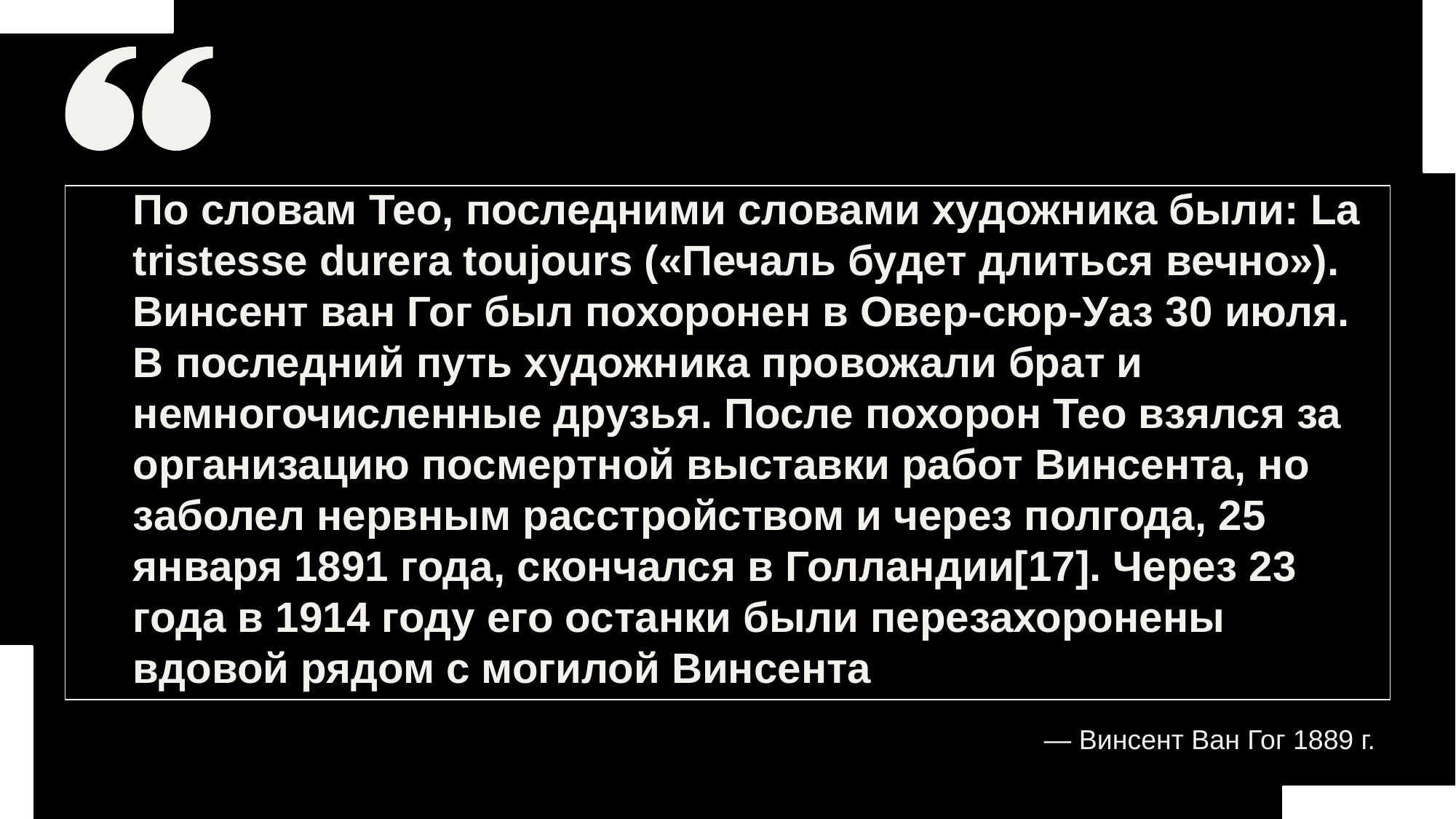

# По словам Тео, последними словами художника были: La tristesse durera toujours («Печаль будет длиться вечно»). Винсент ван Гог был похоронен в Овер-сюр-Уаз 30 июля. В последний путь художника провожали брат и немногочисленные друзья. После похорон Тео взялся за организацию посмертной выставки работ Винсента, но заболел нервным расстройством и через полгода, 25 января 1891 года, скончался в Голландии[17]. Через 23 года в 1914 году его останки были перезахоронены вдовой рядом с могилой Винсента

― Винсент Ван Гог 1889 г.